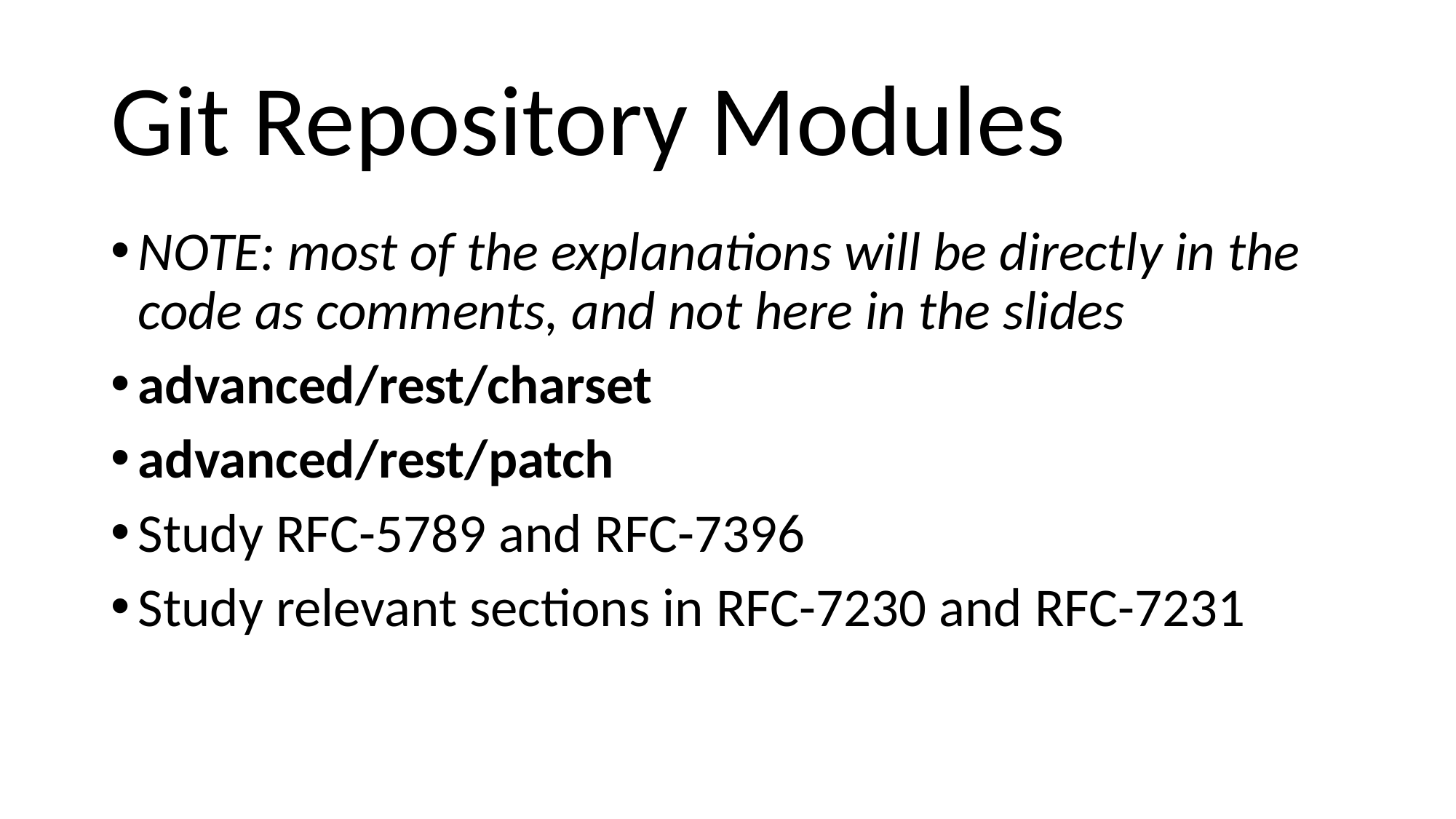

# Git Repository Modules
NOTE: most of the explanations will be directly in the code as comments, and not here in the slides
advanced/rest/charset
advanced/rest/patch
Study RFC-5789 and RFC-7396
Study relevant sections in RFC-7230 and RFC-7231